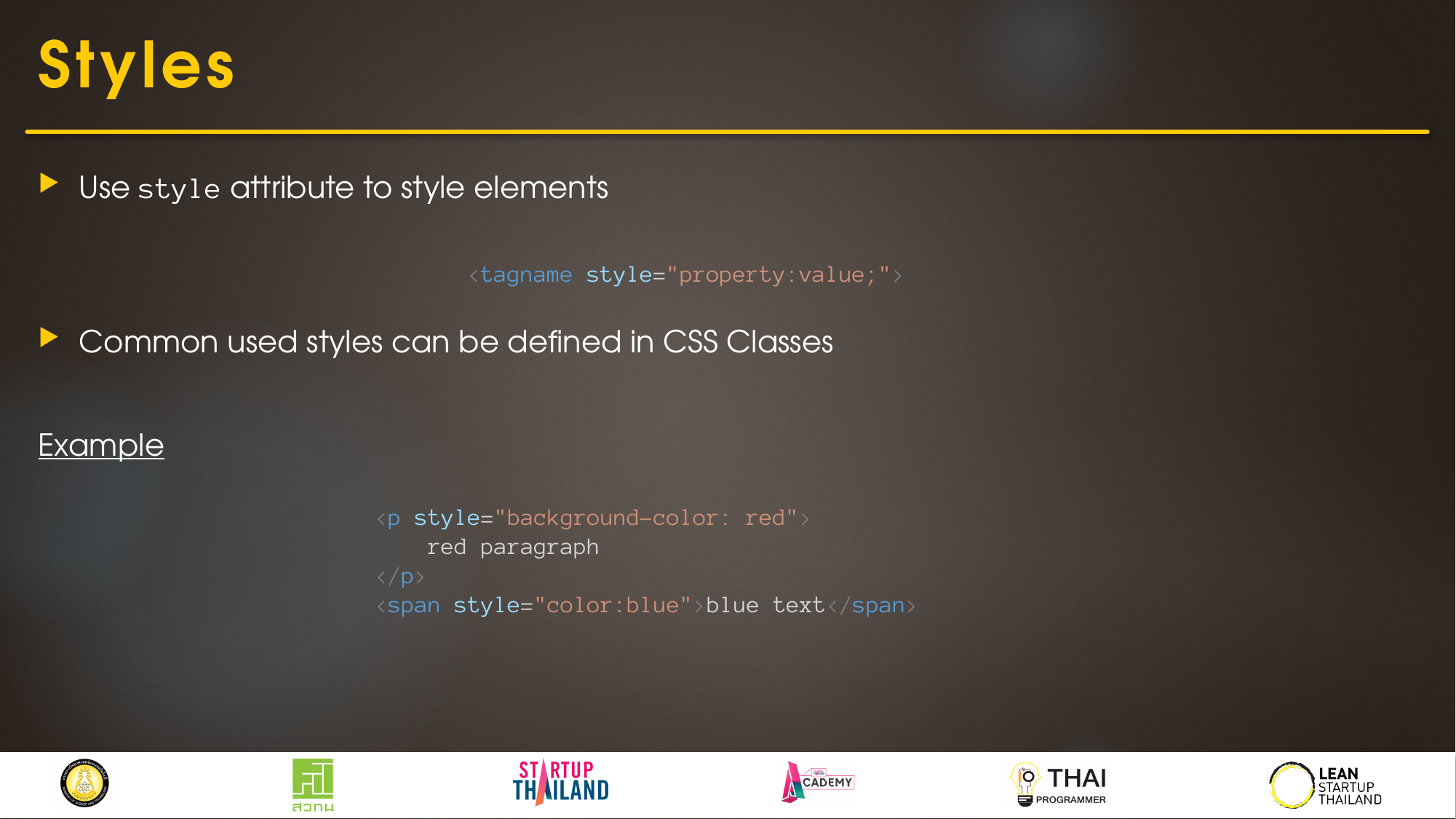

# Styles
Use style attribute to style elements

Common used styles can be defined in CSS Classes

Example

<tagname style="property:value;">

<p style="background-color: red">
    red paragraph
</p>
<span style="color:blue">blue text</span>